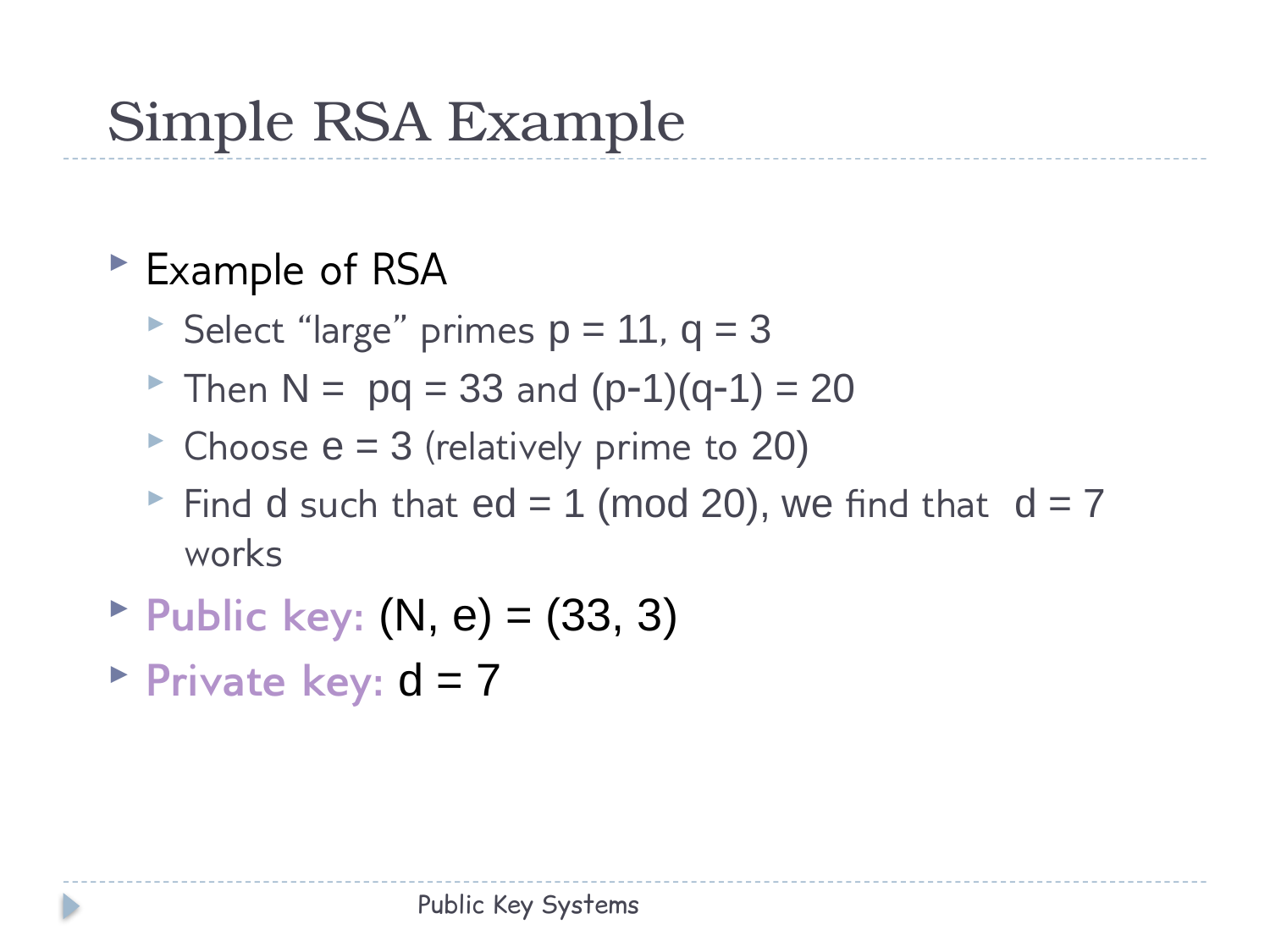

# Simple RSA Example
Example of RSA
Select “large” primes p = 11, q = 3
Then N =  pq = 33 and (p−1)(q−1) = 20
Choose e = 3 (relatively prime to 20)
Find d such that ed = 1 (mod 20), we find that  d = 7 works
Public key: (N, e) = (33, 3)
Private key: d = 7
Public Key Systems                                                                                                              9